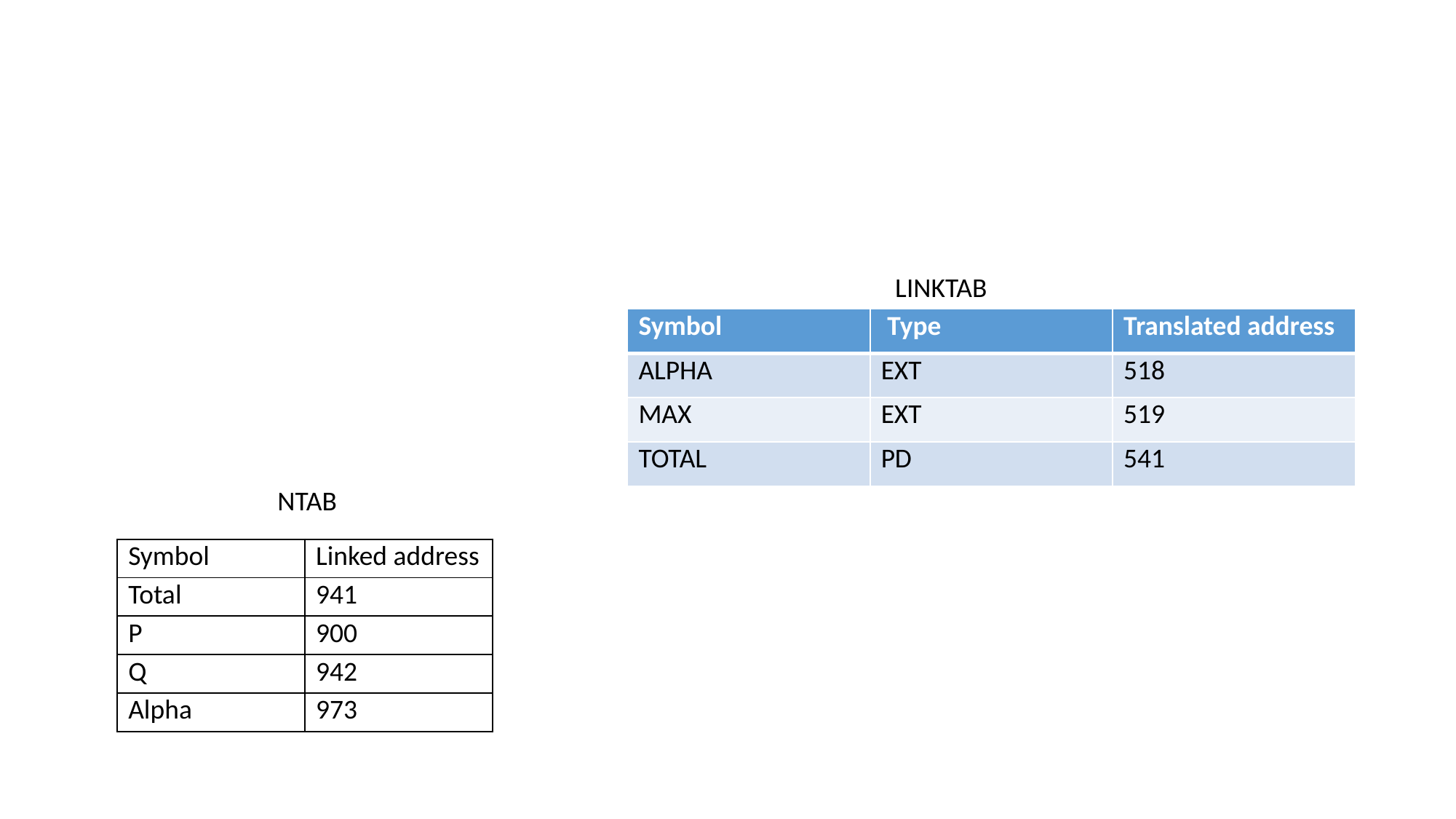

#

LINKTAB
| Symbol | Type | Translated address |
| --- | --- | --- |
| ALPHA | EXT | 518 |
| MAX | EXT | 519 |
| TOTAL | PD | 541 |
NTAB
| Symbol | Linked address |
| --- | --- |
| Total | 941 |
| P | 900 |
| Q | 942 |
| Alpha | 973 |